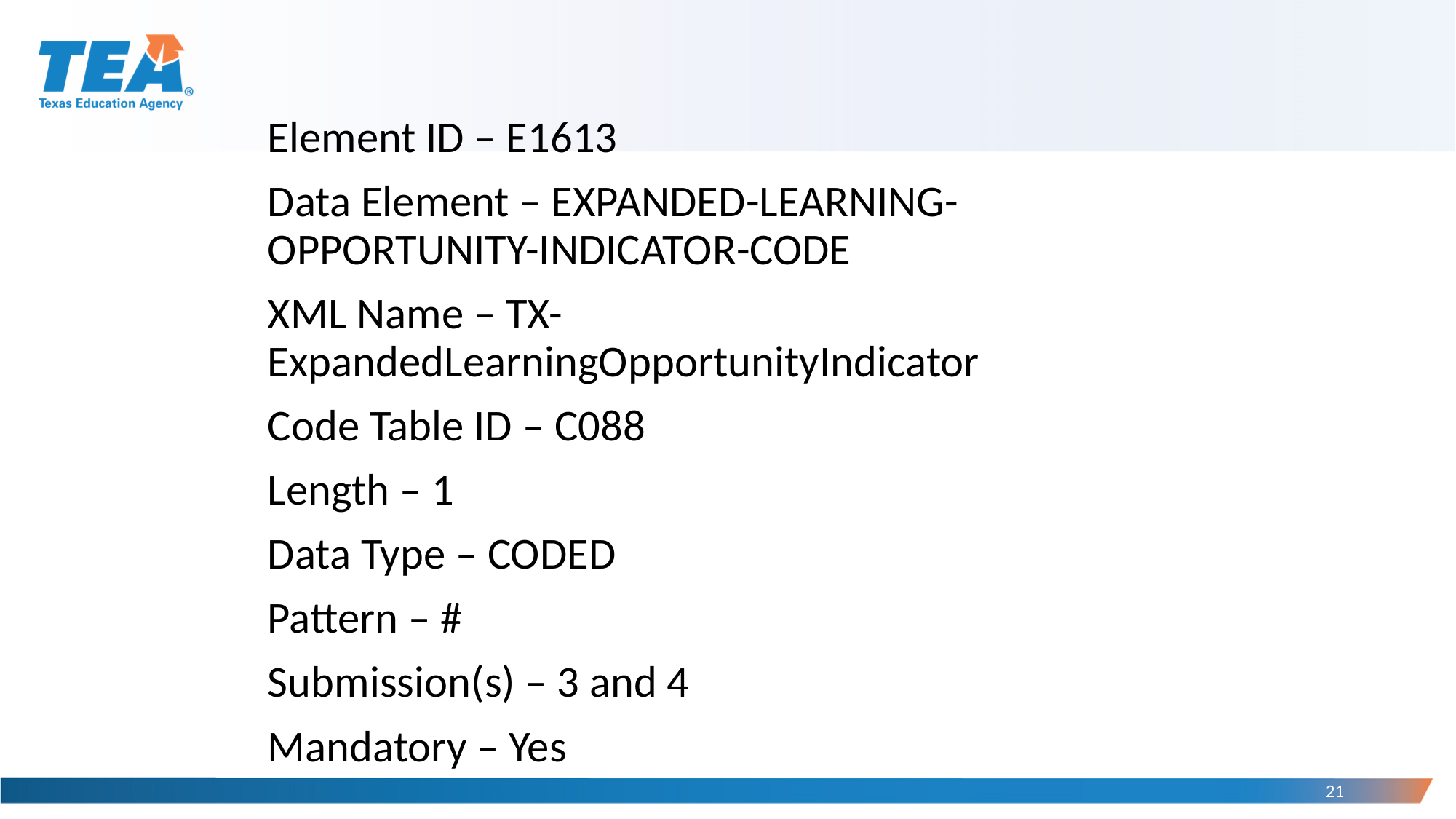

# SB 1404 Organization Data Collection Changes for 2019-2020
Element ID – E1613
Data Element – EXPANDED-LEARNING-OPPORTUNITY-INDICATOR-CODE
XML Name – TX-ExpandedLearningOpportunityIndicator
Code Table ID – C088
Length – 1
Data Type – CODED
Pattern – #
Submission(s) – 3 and 4
Mandatory – Yes

21